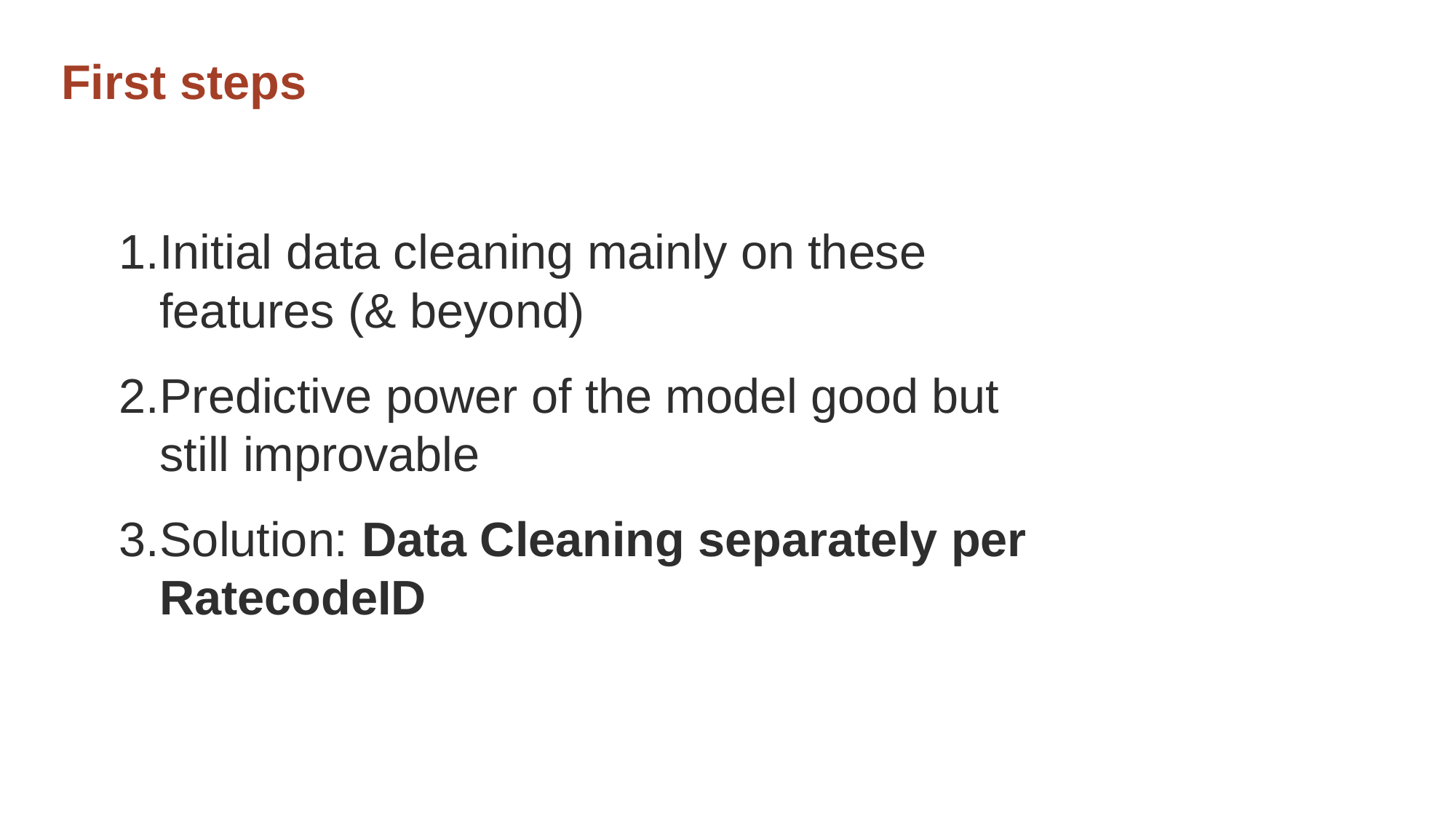

# First steps
Initial data cleaning mainly on these features (& beyond)
Predictive power of the model good but still improvable
Solution: Data Cleaning separately per RatecodeID